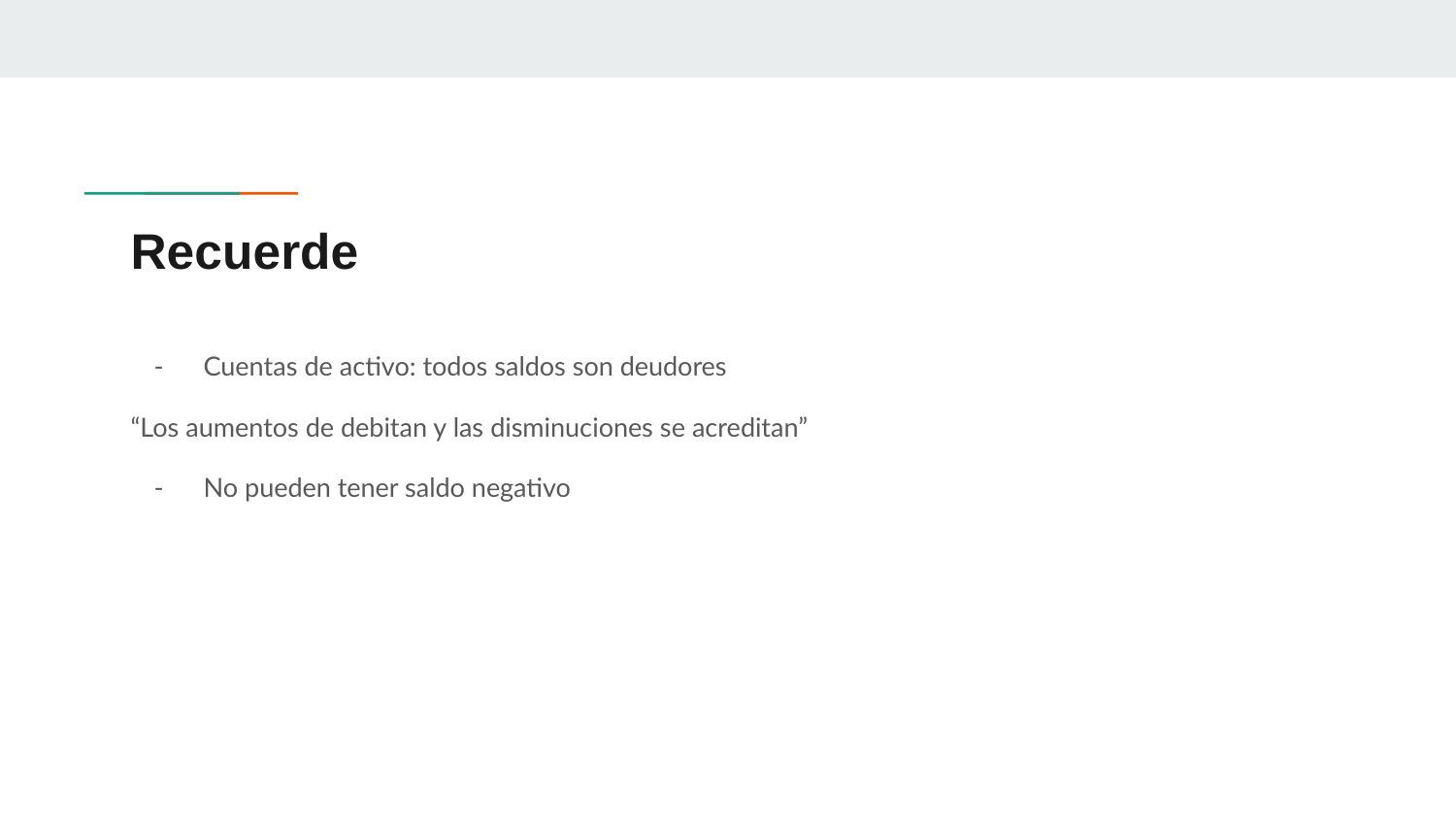

# Recuerde
Cuentas de activo: todos saldos son deudores
“Los aumentos de debitan y las disminuciones se acreditan”
No pueden tener saldo negativo